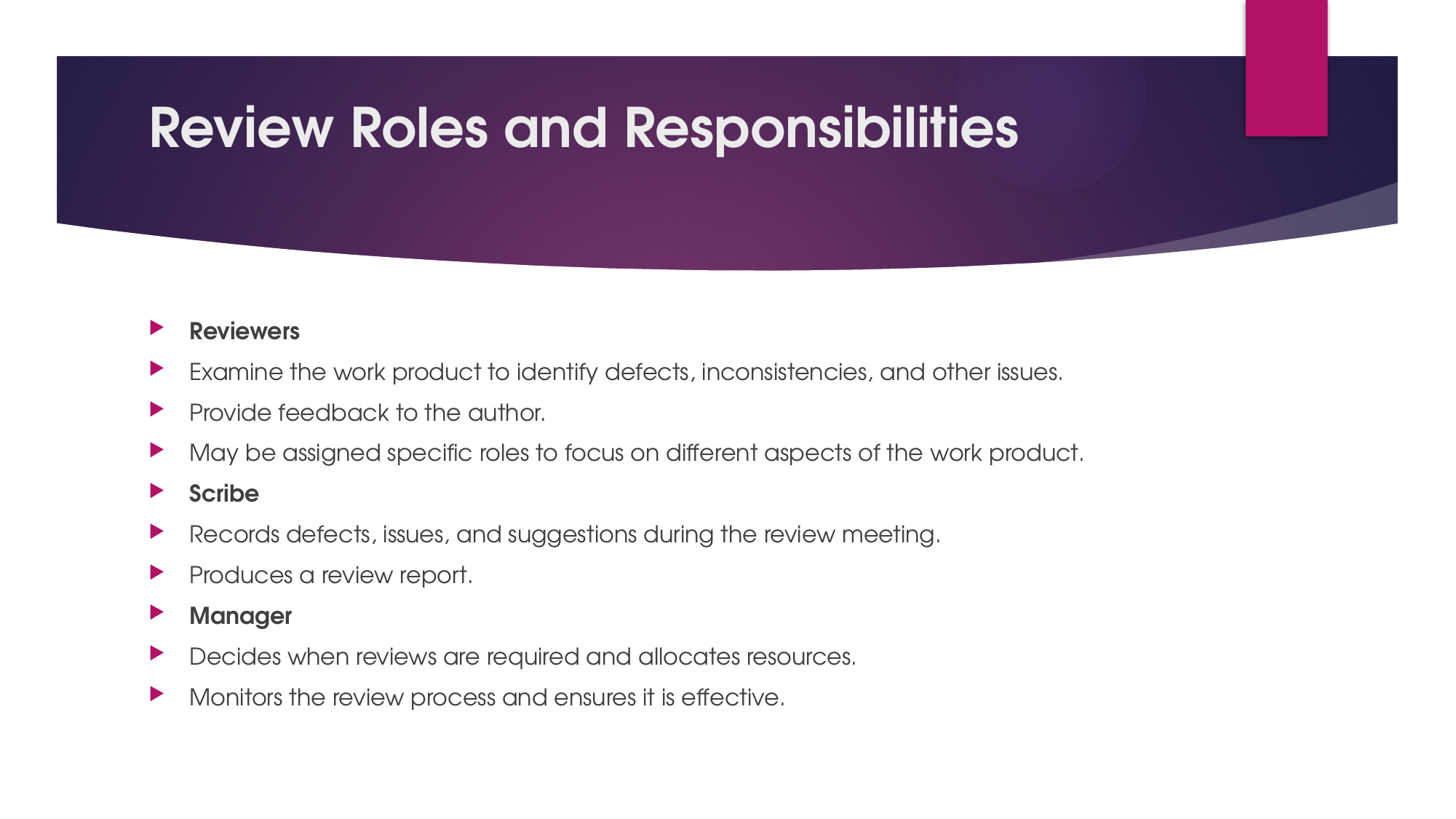

# Review Roles and Responsibilities
Reviewers
Examine the work product to identify defects, inconsistencies, and other issues.
Provide feedback to the author.
May be assigned specific roles to focus on different aspects of the work product.
Scribe
Records defects, issues, and suggestions during the review meeting.
Produces a review report.
Manager
Decides when reviews are required and allocates resources.
Monitors the review process and ensures it is effective.